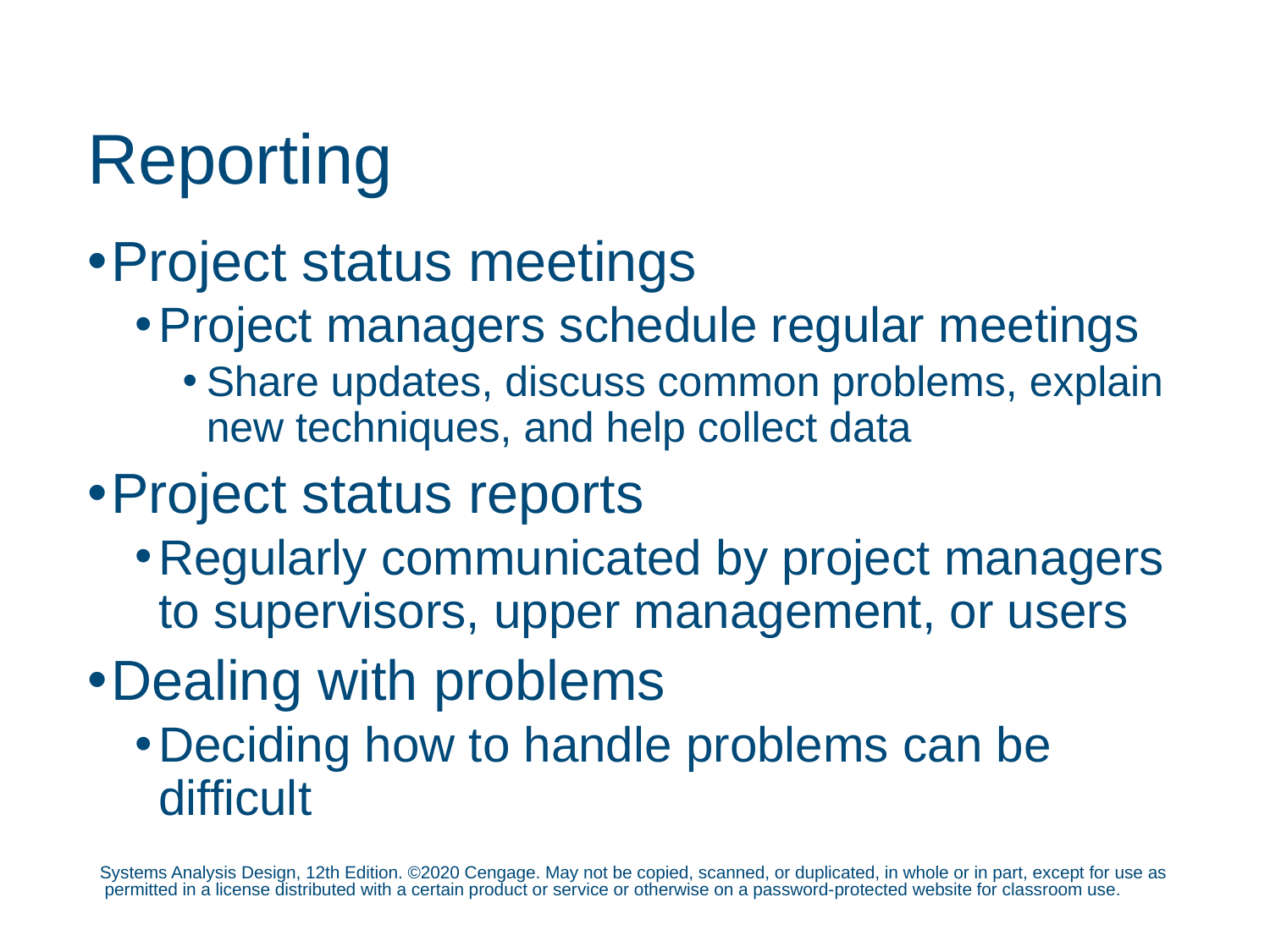

# Reporting
Project status meetings
Project managers schedule regular meetings
Share updates, discuss common problems, explain new techniques, and help collect data
Project status reports
Regularly communicated by project managers to supervisors, upper management, or users
Dealing with problems
Deciding how to handle problems can be difficult

Systems Analysis Design, 12th Edition. ©2020 Cengage. May not be copied, scanned, or duplicated, in whole or in part, except for use as permitted in a license distributed with a certain product or service or otherwise on a password-protected website for classroom use.